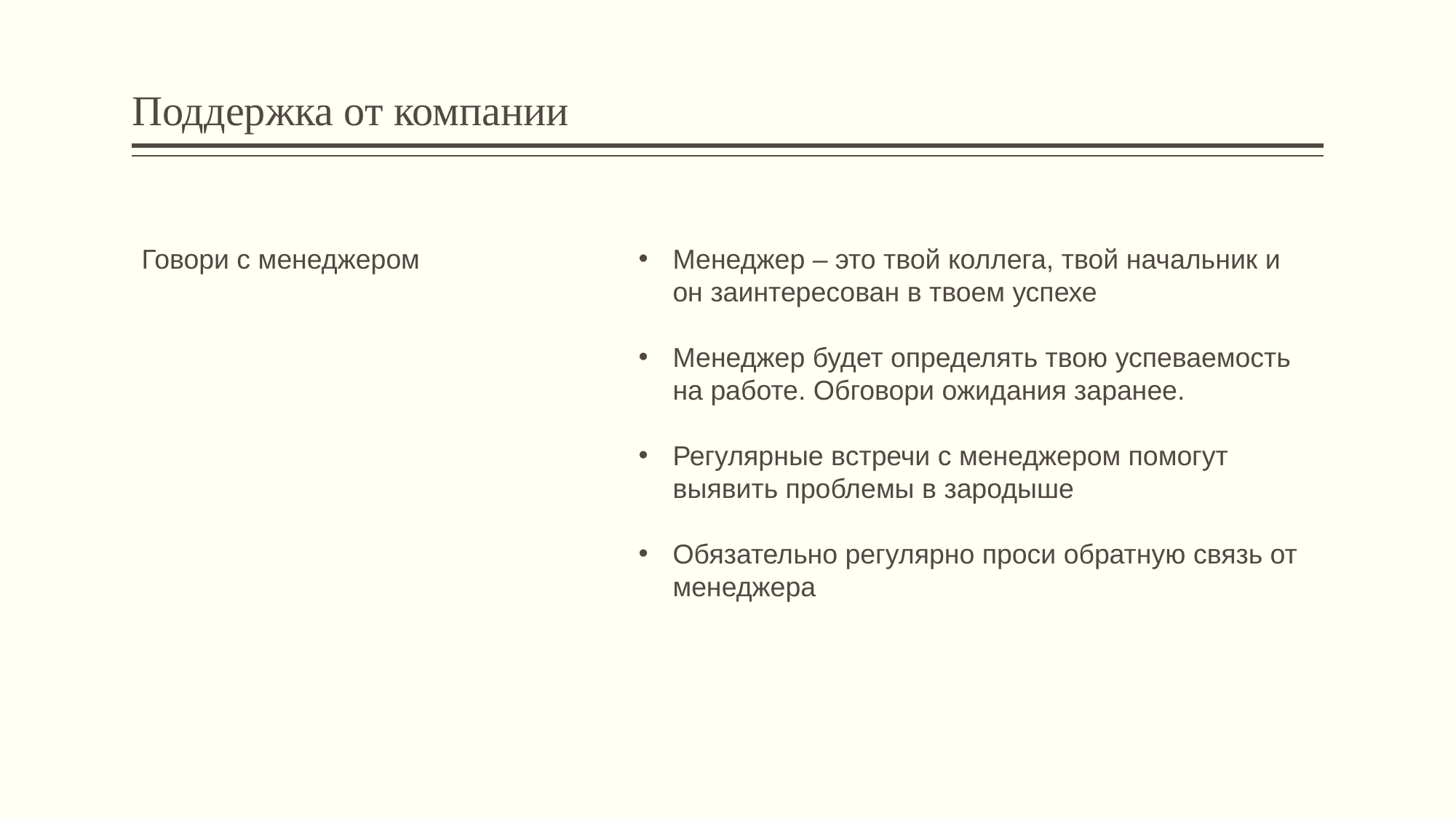

# Поддержка от компании
Говори с менеджером
Менеджер – это твой коллега, твой начальник и он заинтересован в твоем успехе

Менеджер будет определять твою успеваемость на работе. Обговори ожидания заранее.

Регулярные встречи с менеджером помогут выявить проблемы в зародыше

Обязательно регулярно проси обратную связь от менеджера